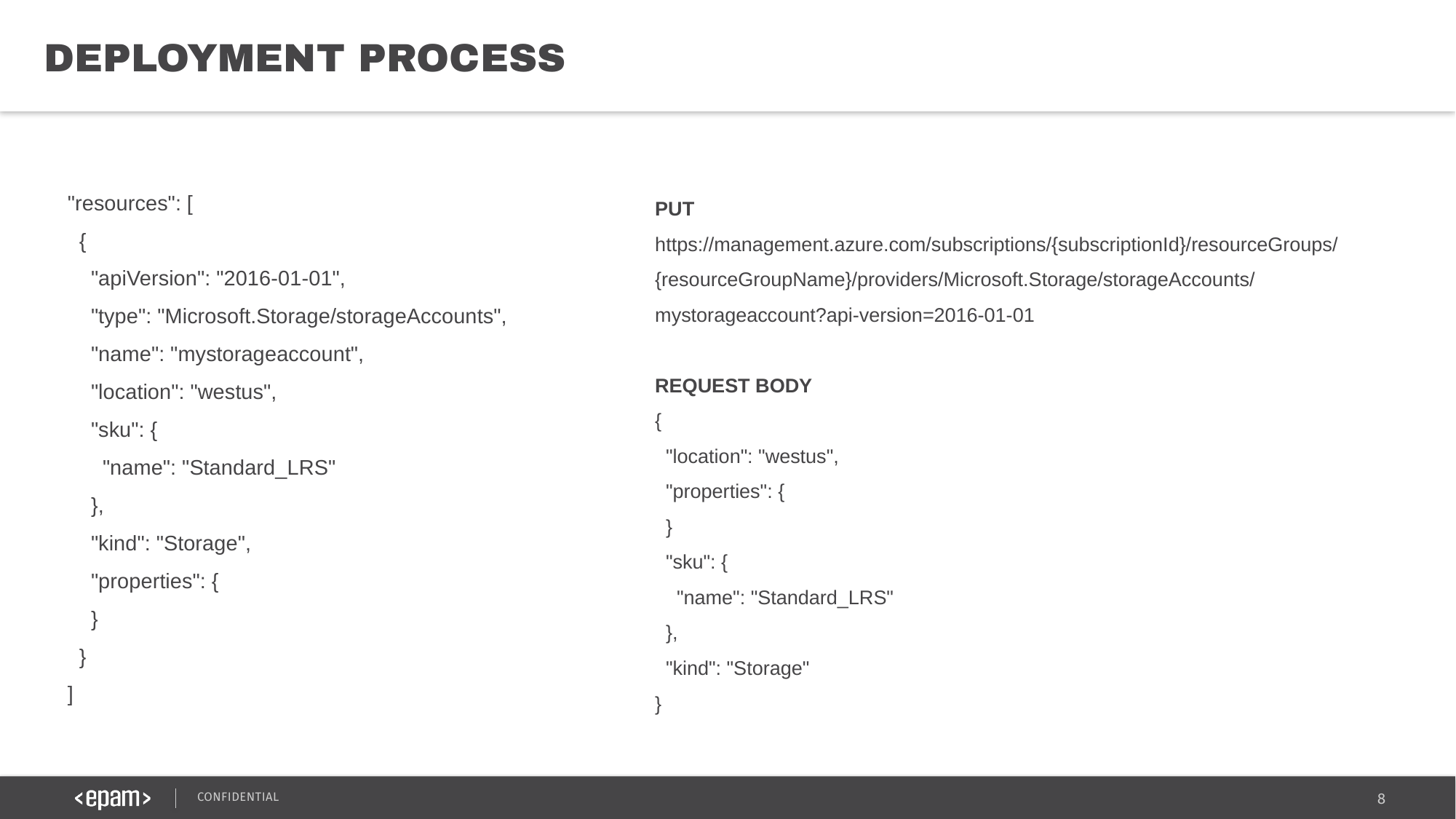

DEPLOYMENT PROCESS

"resources": [
  {
    "apiVersion": "2016-01-01",
    "type": "Microsoft.Storage/storageAccounts",
    "name": "mystorageaccount",
    "location": "westus",
    "sku": {
      "name": "Standard_LRS"
    },
    "kind": "Storage",
    "properties": {
    }
  }
]
PUT
https://management.azure.com/subscriptions/{subscriptionId}/resourceGroups/{resourceGroupName}/providers/Microsoft.Storage/storageAccounts/mystorageaccount?api-version=2016-01-01

REQUEST BODY
{
  "location": "westus",
  "properties": {
  }
  "sku": {
    "name": "Standard_LRS"
  },
  "kind": "Storage"
}